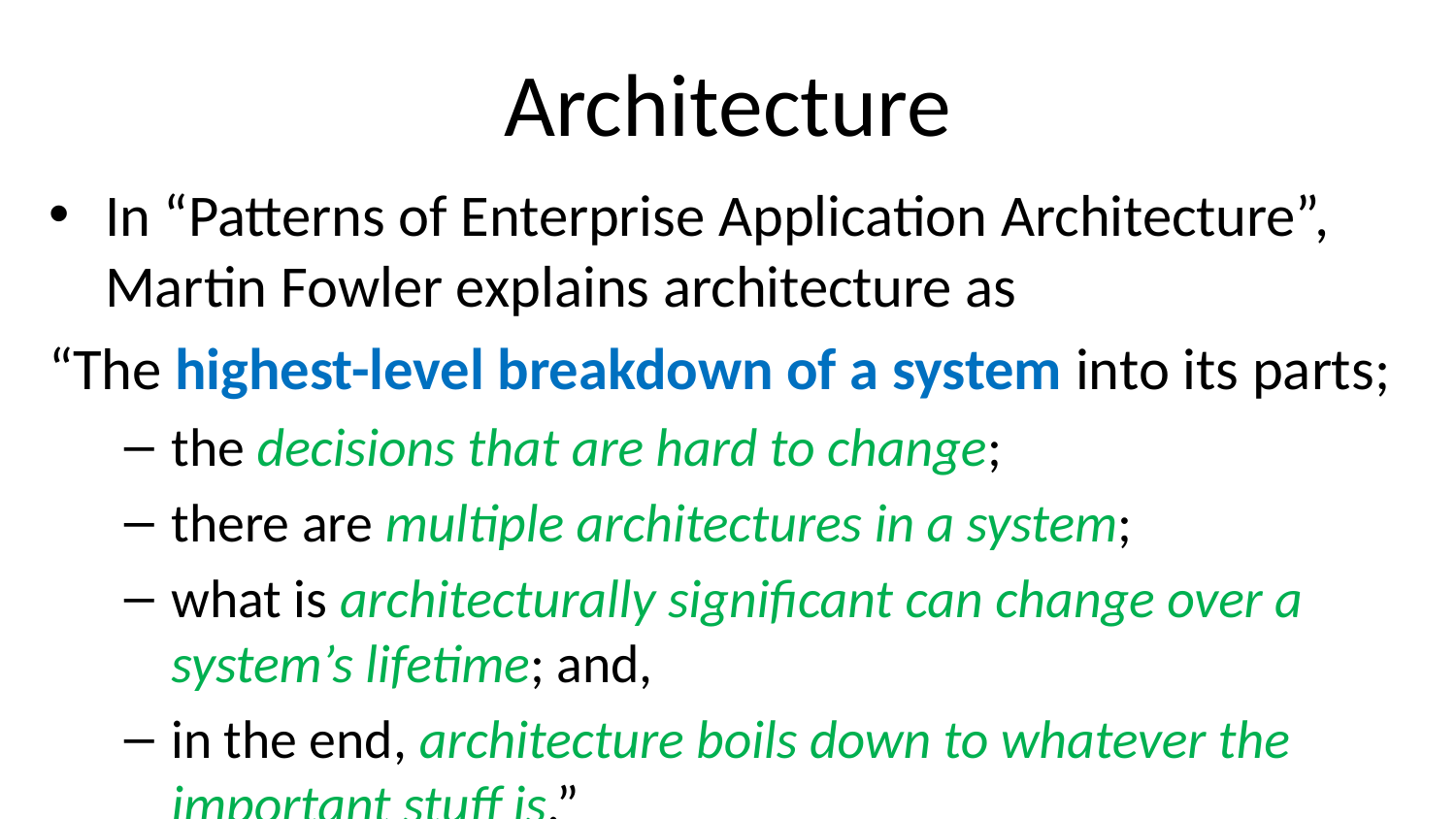

# Architecture
In “Patterns of Enterprise Application Architecture”, Martin Fowler explains architecture as
“The highest-level breakdown of a system into its parts;
the decisions that are hard to change;
there are multiple architectures in a system;
what is architecturally significant can change over a system’s lifetime; and,
in the end, architecture boils down to whatever the important stuff is.”